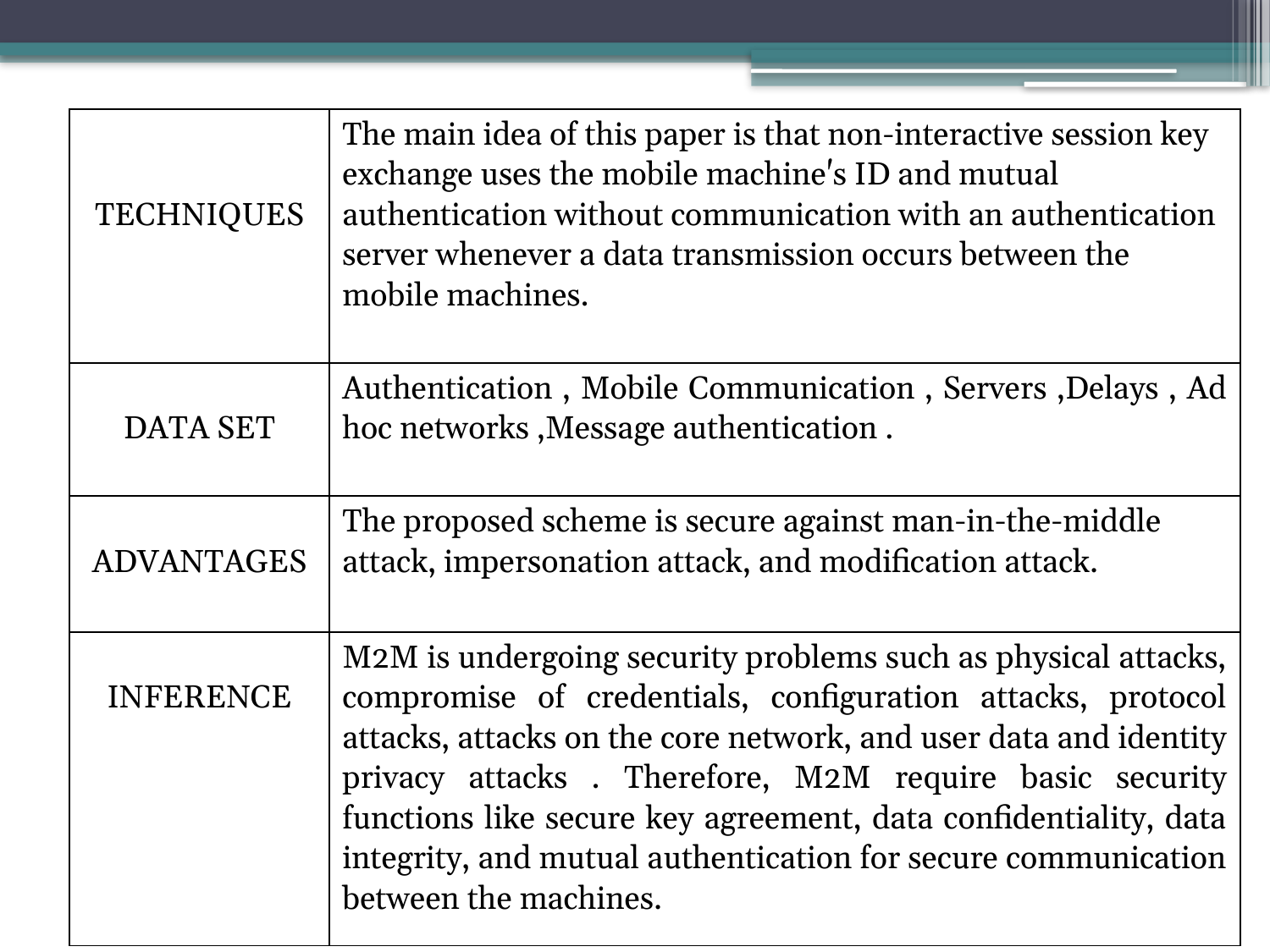

| TECHNIQUES | The main idea of this paper is that non-interactive session key exchange uses the mobile machine's ID and mutual authentication without communication with an authentication server whenever a data transmission occurs between the mobile machines. |
| --- | --- |
| DATA SET | Authentication , Mobile Communication , Servers ,Delays , Ad hoc networks ,Message authentication . |
| ADVANTAGES | The proposed scheme is secure against man-in-the-middle attack, impersonation attack, and modification attack. |
| INFERENCE | M2M is undergoing security problems such as physical attacks, compromise of credentials, configuration attacks, protocol attacks, attacks on the core network, and user data and identity privacy attacks . Therefore, M2M require basic security functions like secure key agreement, data confidentiality, data integrity, and mutual authentication for secure communication between the machines. |